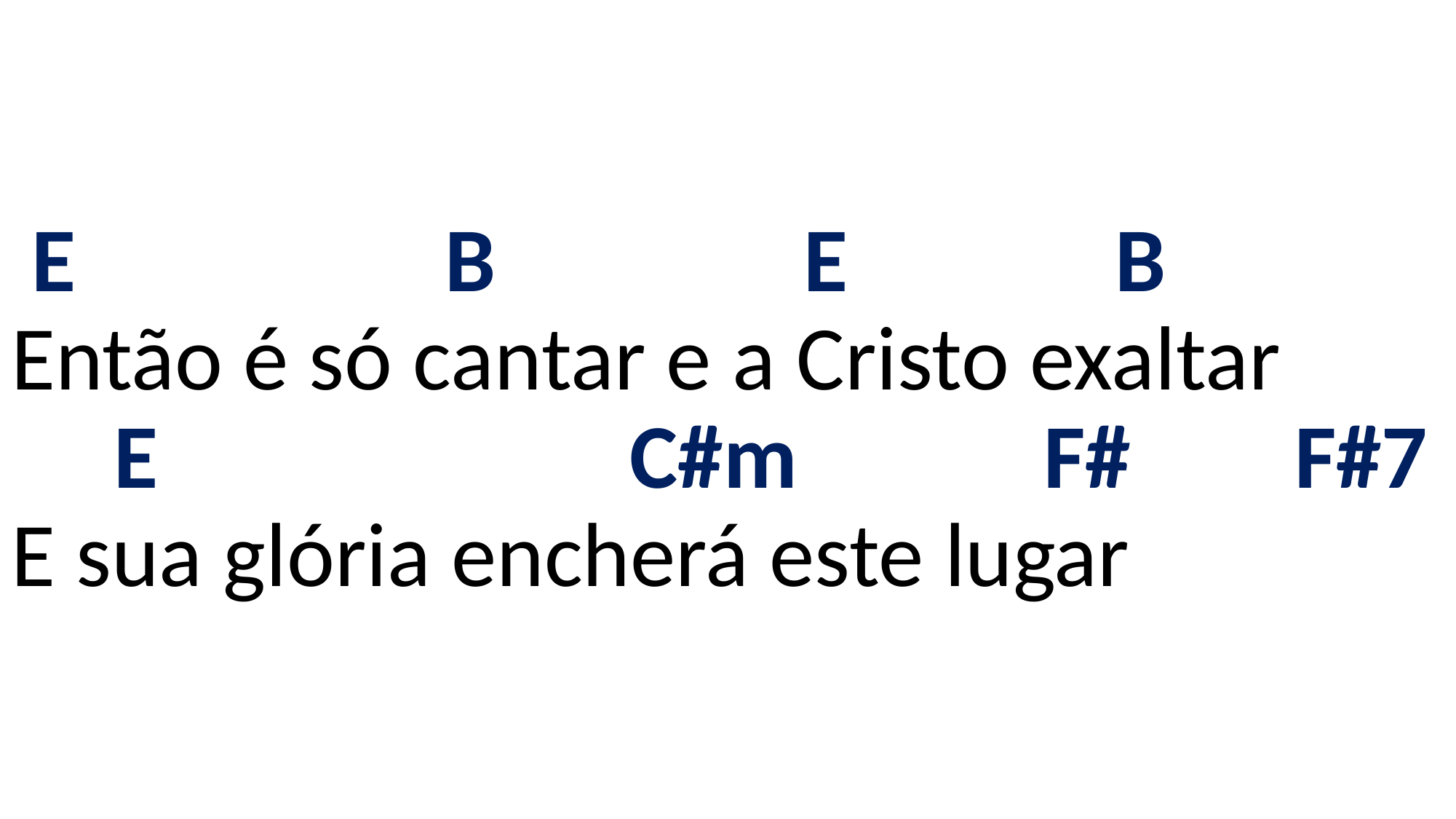

# E                  B               E             B Então é só cantar e a Cristo exaltar E                       C#m            F#        F#7 E sua glória encherá este lugar